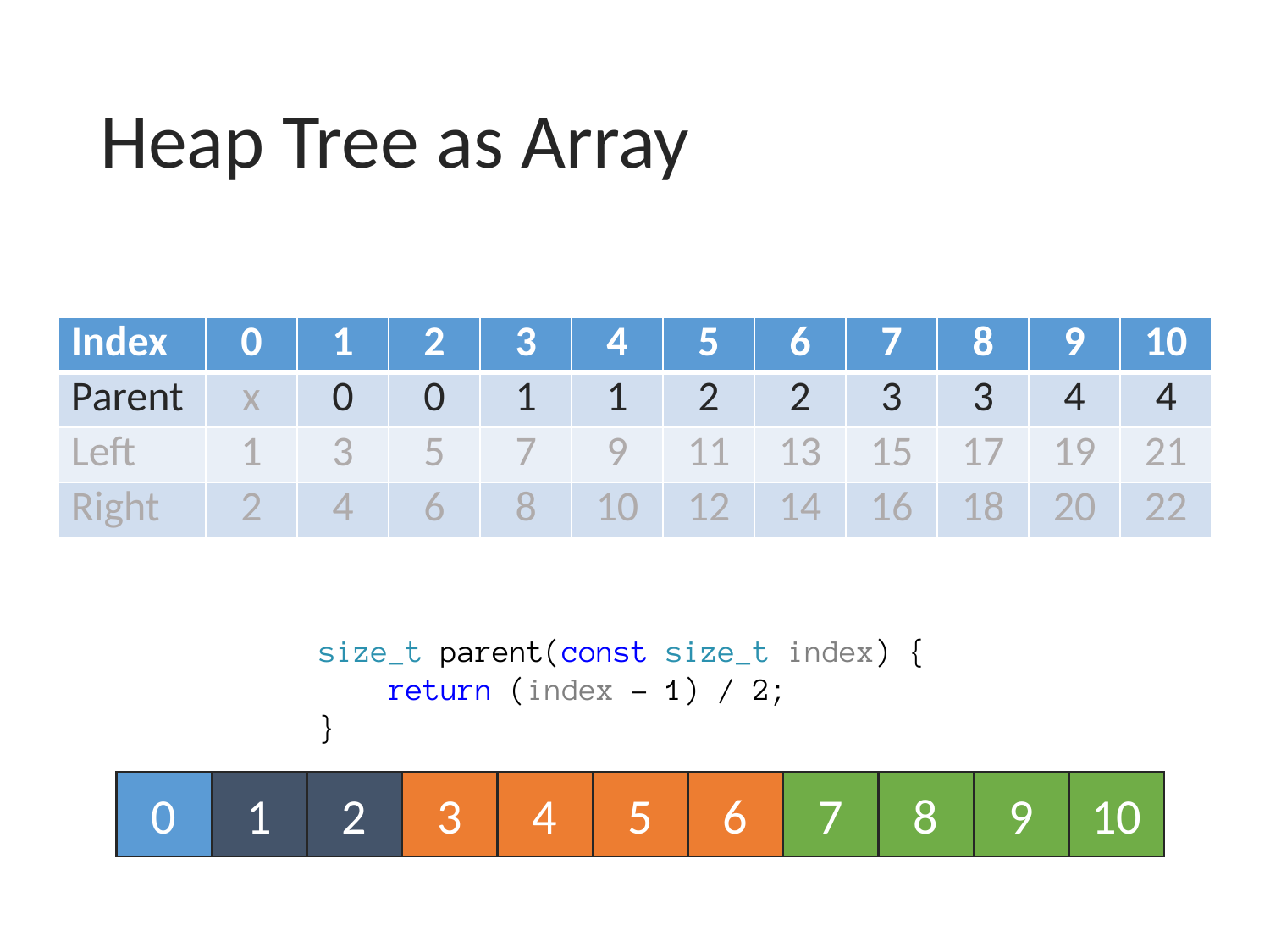

# Heap Tree as Array
| Index | 0 | 1 | 2 | 3 | 4 | 5 | 6 | 7 | 8 | 9 | 10 |
| --- | --- | --- | --- | --- | --- | --- | --- | --- | --- | --- | --- |
| Parent | x | 0 | 0 | 1 | 1 | 2 | 2 | 3 | 3 | 4 | 4 |
| Left | 1 | 3 | 5 | 7 | 9 | 11 | 13 | 15 | 17 | 19 | 21 |
| Right | 2 | 4 | 6 | 8 | 10 | 12 | 14 | 16 | 18 | 20 | 22 |
size_t parent(const size_t index) {
    return (index - 1) / 2;
}
0
1
2
3
4
5
6
7
8
9
10